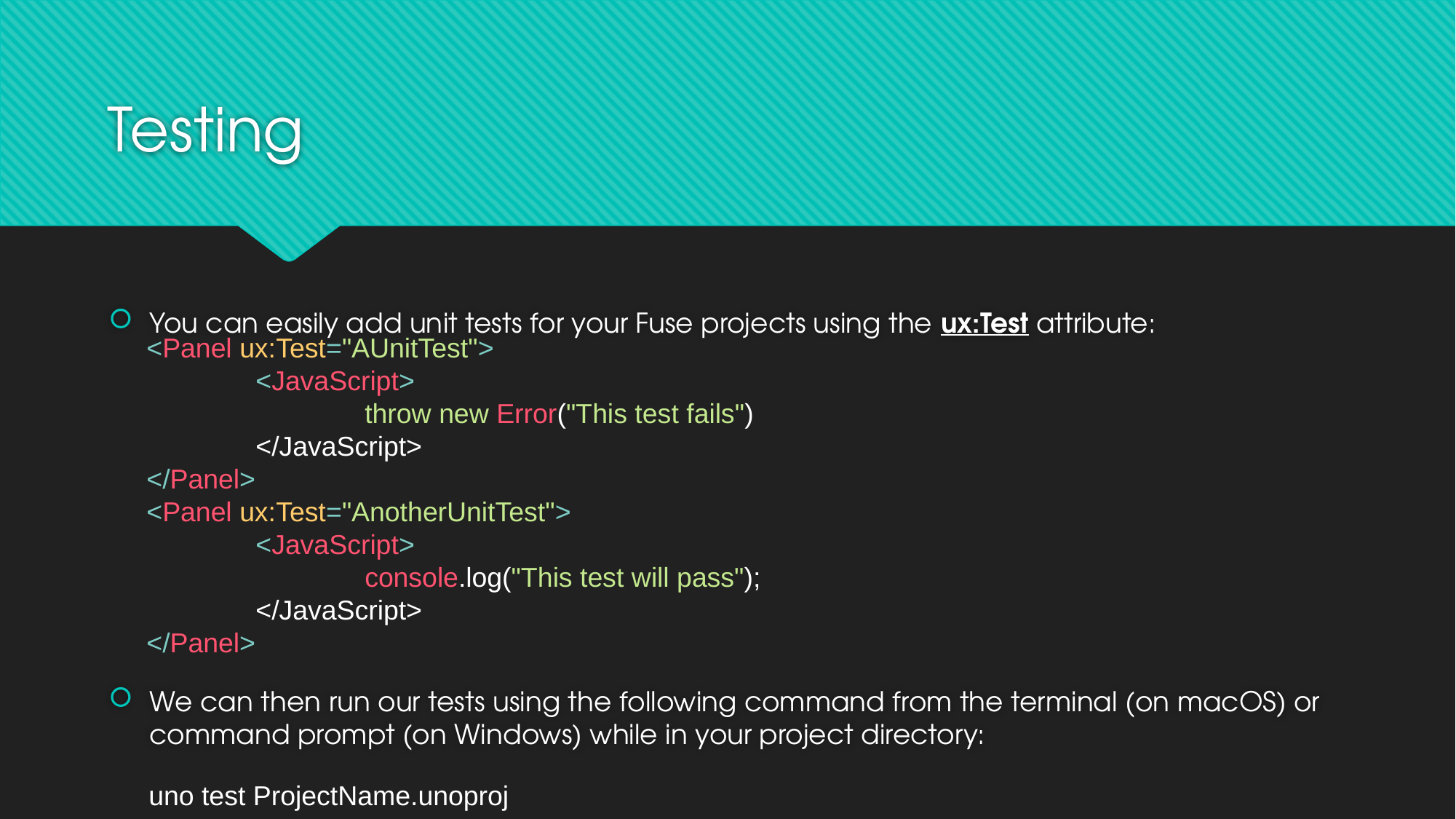

# Testing
You can easily add unit tests for your Fuse projects using the ux:Test attribute:

We can then run our tests using the following command from the terminal (on macOS) or command prompt (on Windows) while in your project directory:

<Panel ux:Test="AUnitTest">
	<JavaScript>
		throw new Error("This test fails")
	</JavaScript>
</Panel>
<Panel ux:Test="AnotherUnitTest">
	<JavaScript>
		console.log("This test will pass");
	</JavaScript>
</Panel>
uno test ProjectName.unoproj